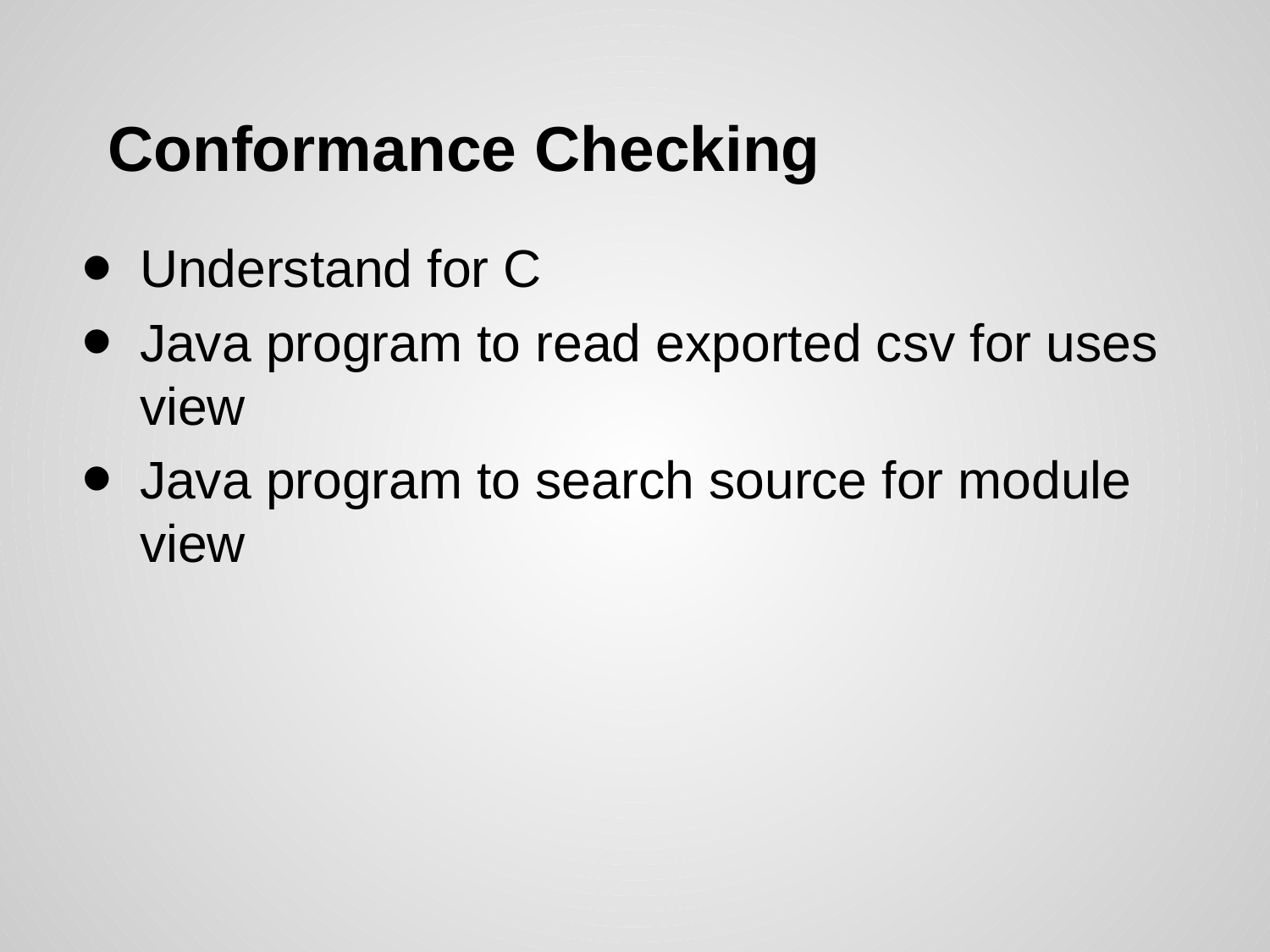

# Conformance Checking
Understand for C
Java program to read exported csv for uses view
Java program to search source for module view